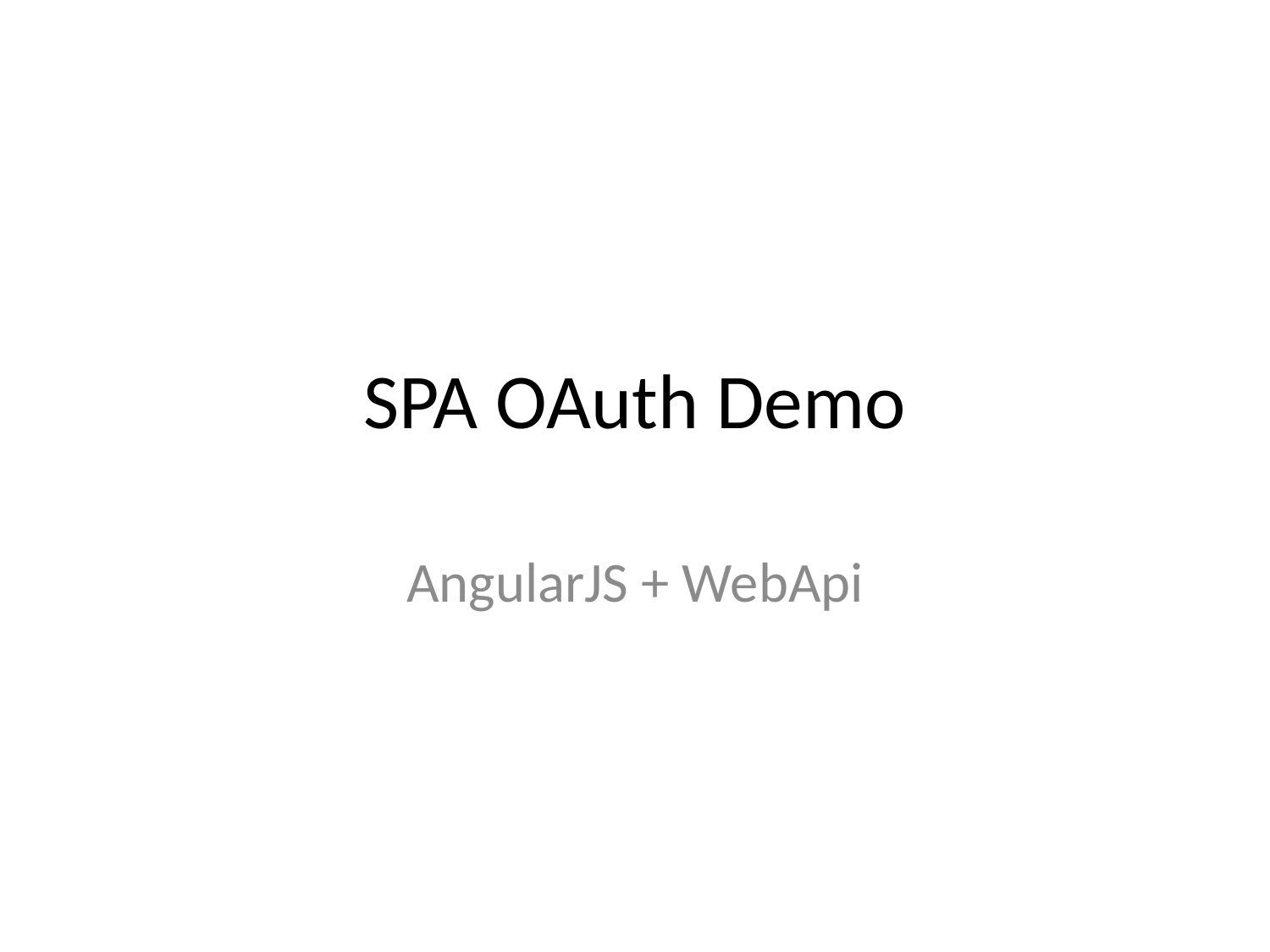

# SPA OAuth Demo
AngularJS + WebApi